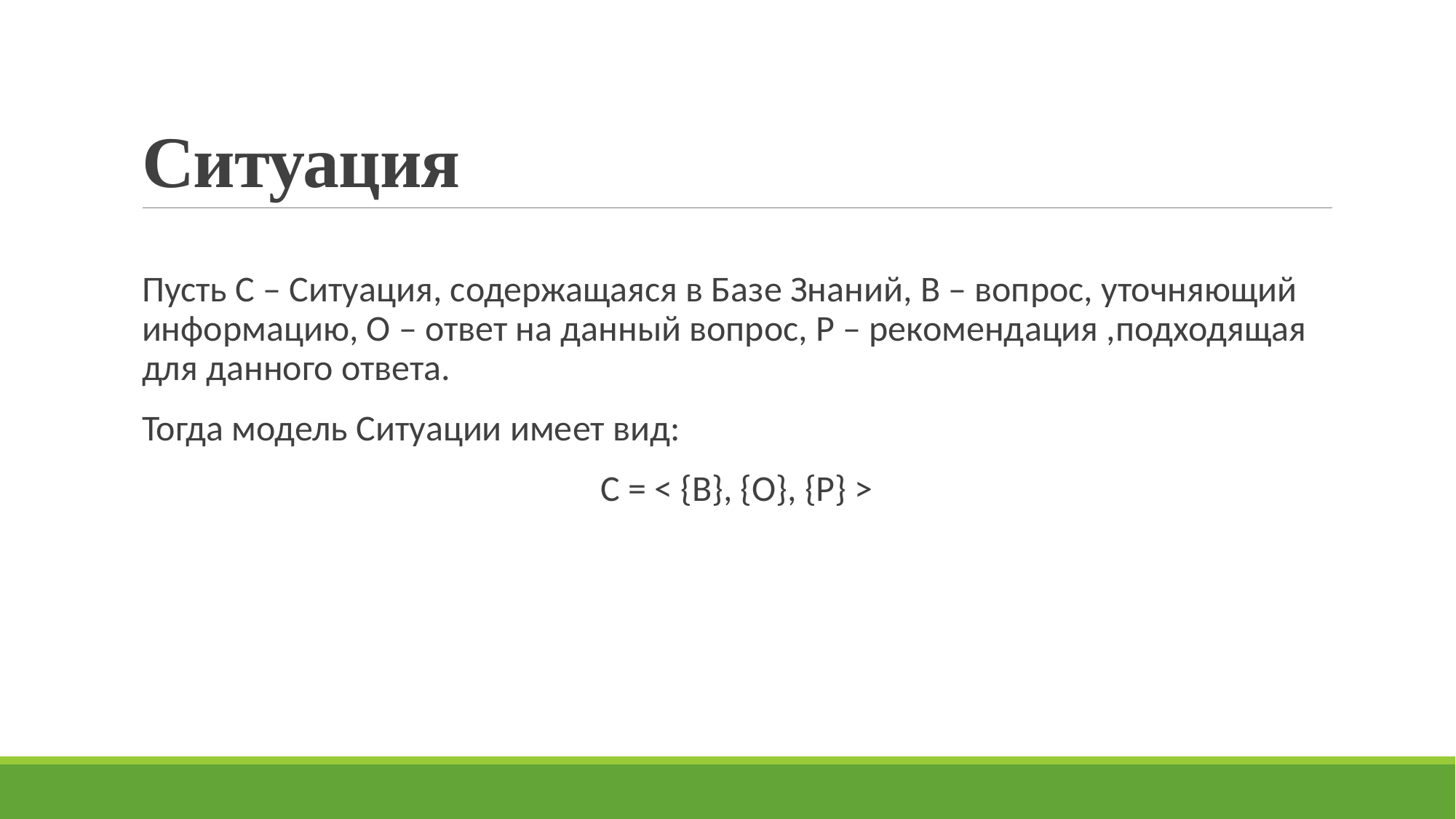

# Ситуация
Пусть С – Ситуация, содержащаяся в Базе Знаний, В – вопрос, уточняющий информацию, О – ответ на данный вопрос, Р – рекомендация ,подходящая для данного ответа.
Тогда модель Ситуации имеет вид:
С = < {В}, {O}, {Р} >